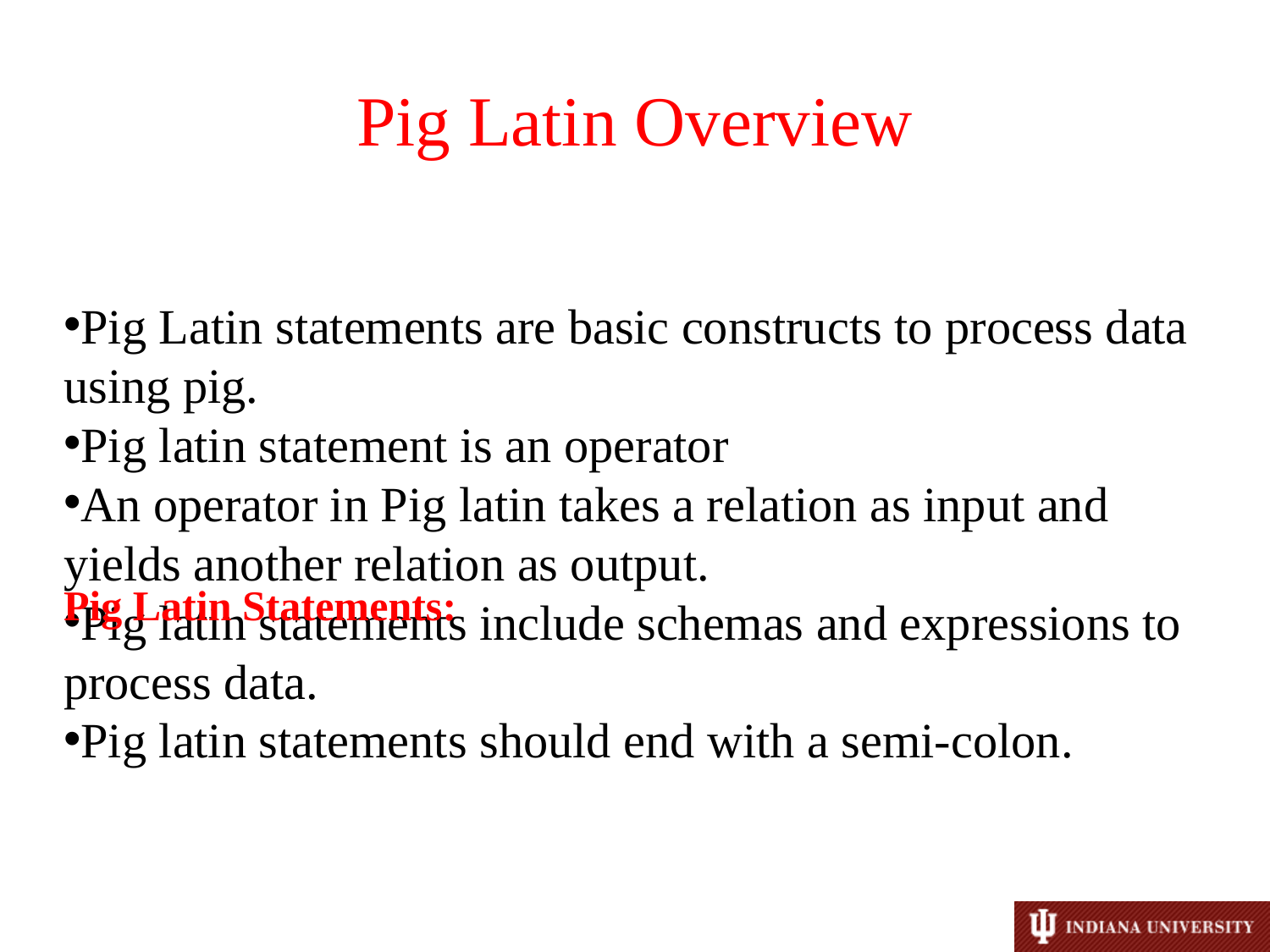

Pig Latin Overview
#

Pig Latin Statements:

Pig Latin statements are basic constructs to process data using pig.
Pig latin statement is an operator
An operator in Pig latin takes a relation as input and yields another relation as output.
Pig latin statements include schemas and expressions to process data.
Pig latin statements should end with a semi-colon.